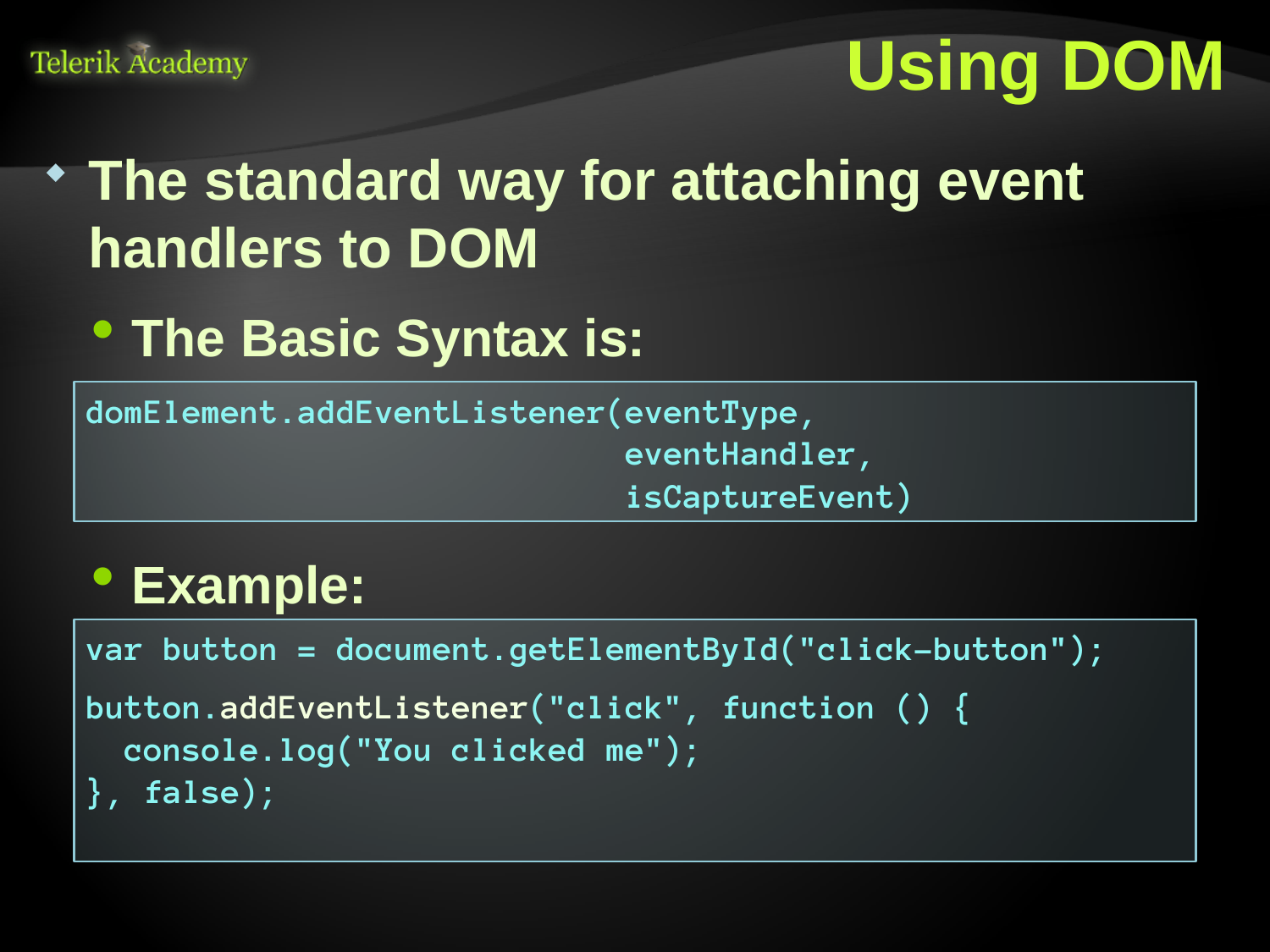

# Using DOM
The standard way for attaching event handlers to DOM
The Basic Syntax is:

Example:
domElement.addEventListener(eventType,
                            eventHandler,
                            isCaptureEvent)
var button = document.getElementById("click-button");
button.addEventListener("click", function () {
  console.log("You clicked me");
}, false);